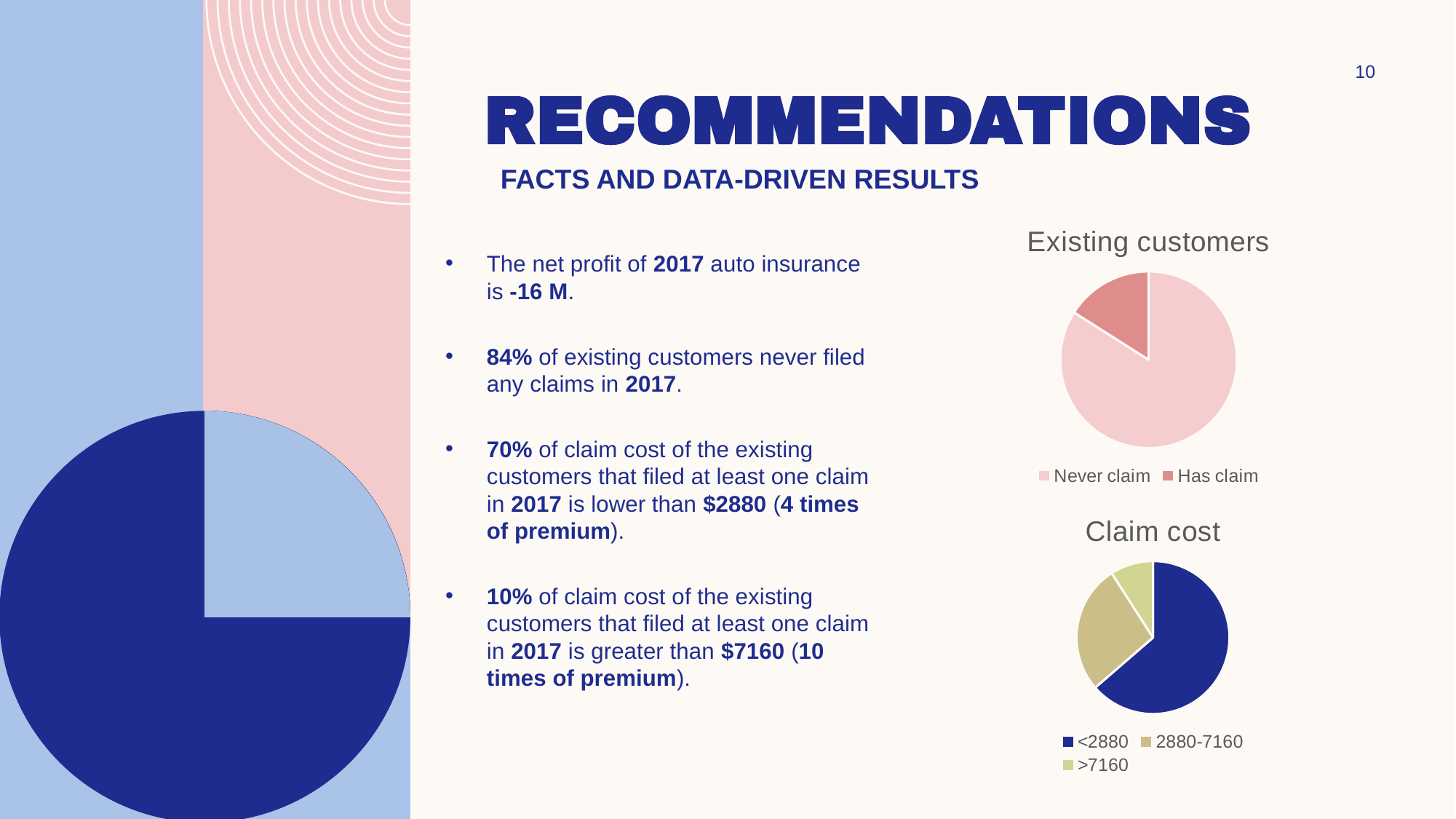

10
# Recommendations
Facts and data-driven Results

### Chart:

| Category | Existing customers |
|---|---|
| Never claim | 84.0 |
| Has claim | 16.0 |
The net profit of 2017 auto insurance is -16 M.

84% of existing customers never filed any claims in 2017.

70% of claim cost of the existing customers that filed at least one claim in 2017 is lower than $2880 (4 times of premium).

10% of claim cost of the existing customers that filed at least one claim in 2017 is greater than $7160 (10 times of premium).

### Chart:

| Category | Claim cost |
|---|---|
| <2880 | 70.0 |
| 2880-7160 | 30.0 |
| >7160 | 10.0 |